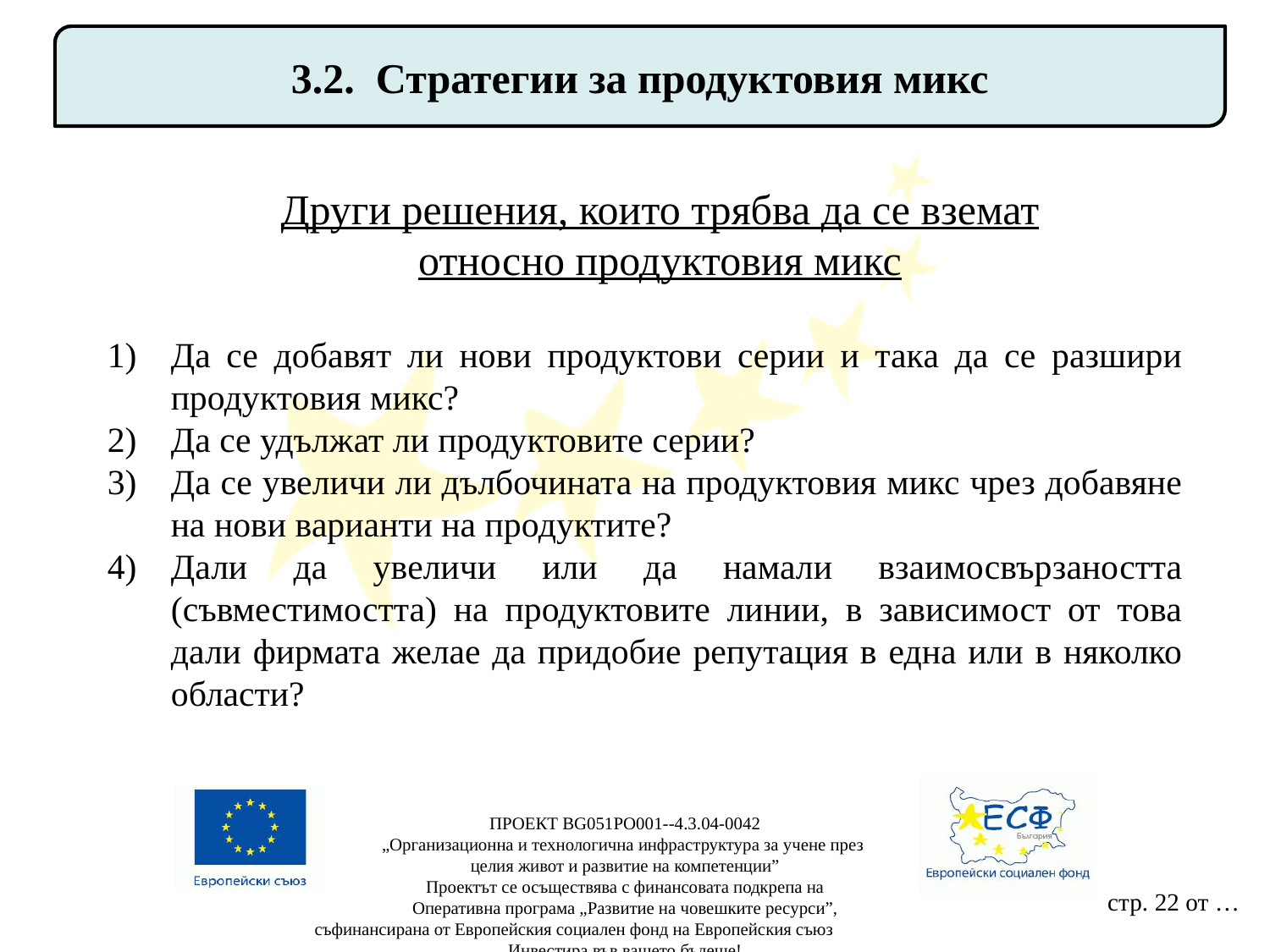

3.2.  Стратегии за продуктовия микс
Други решения, които трябва да се вземат относно продуктовия микс
Да се добавят ли нови продуктови серии и така да се разшири продуктовия микс?
Да се удължат ли продуктовите серии?
Да се увеличи ли дълбочината на продуктовия микс чрез добавяне на нови варианти на продуктите?
Дали да увеличи или да намали взаимосвързаността (съвместимостта) на продуктовите линии, в зависимост от това дали фирмата желае да придобие репутация в една или в няколко области?
ПРОЕКТ BG051PO001--4.3.04-0042
„Организационна и технологична инфраструктура за учене през
целия живот и развитие на компетенции”
Проектът се осъществява с финансовата подкрепа на
Оперативна програма „Развитие на човешките ресурси”,
съфинансирана от Европейския социален фонд на Европейския съюз
Инвестира във вашето бъдеще!